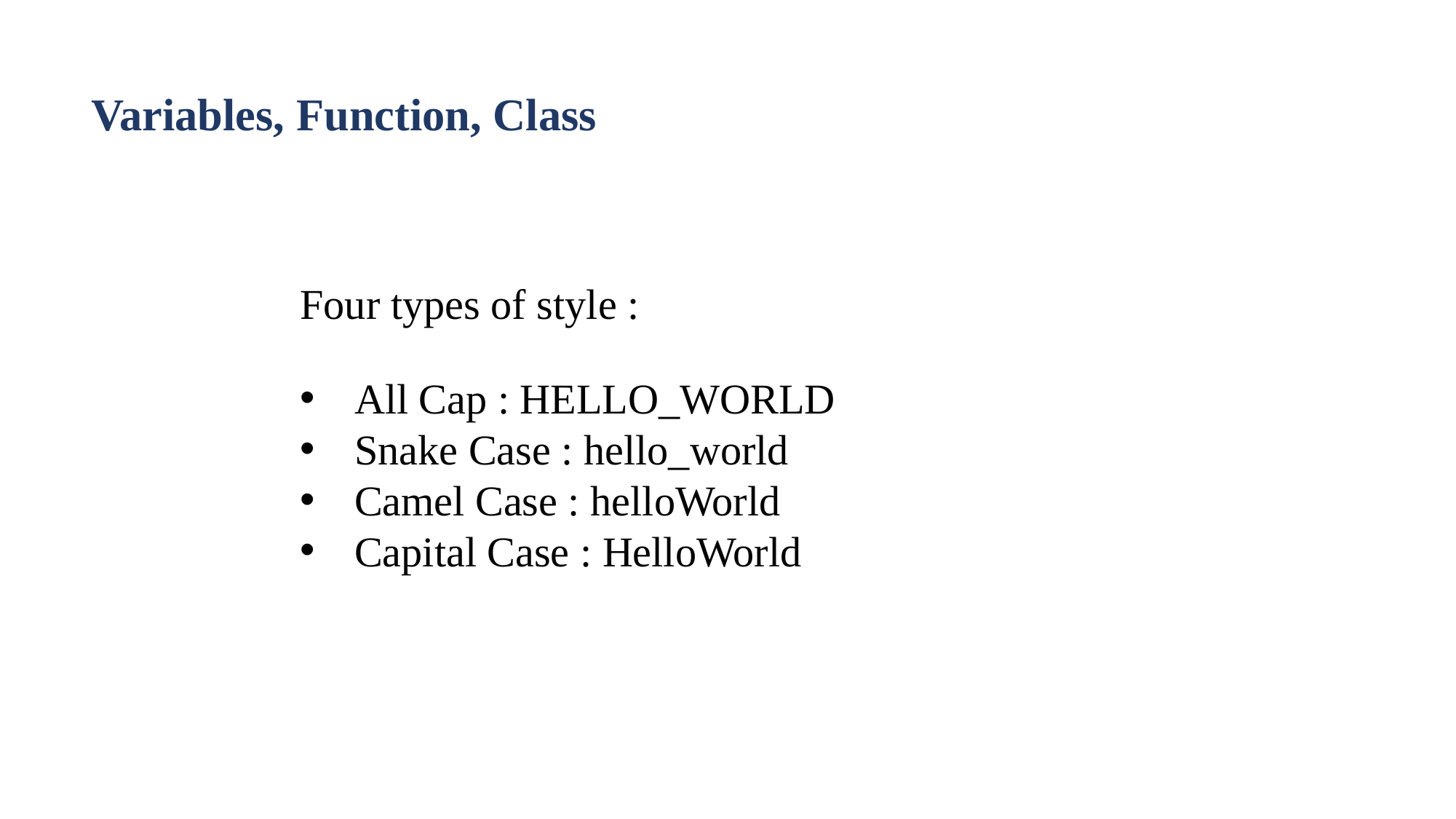

Variables, Function, Class
Four types of style :

All Cap : HELLO_WORLD
Snake Case : hello_world
Camel Case : helloWorld
Capital Case : HelloWorld